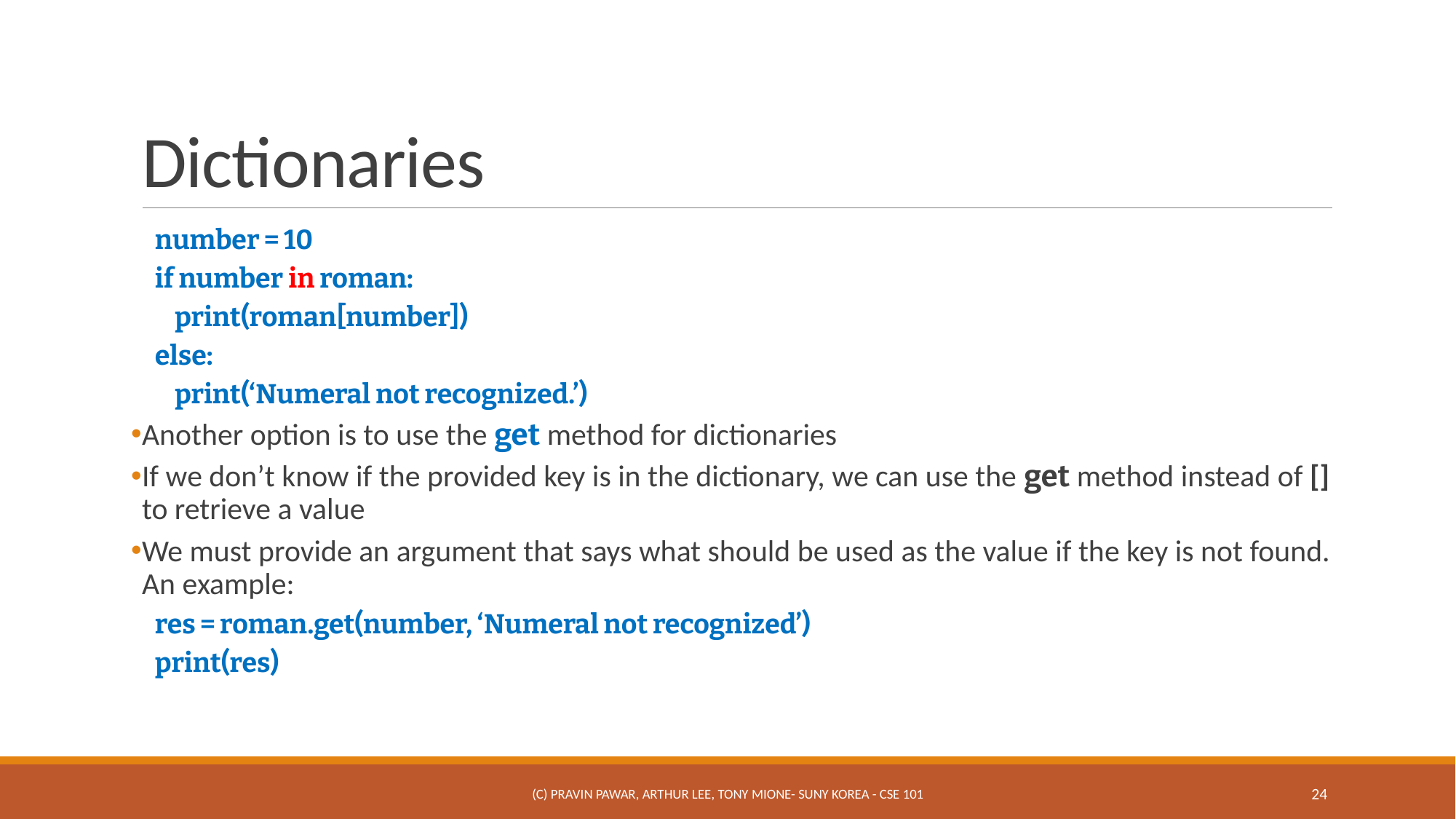

# Dictionaries
number = 10
if number in roman:
    print(roman[number])
else:
    print(‘Numeral not recognized.’)
Another option is to use the get method for dictionaries
If we don’t know if the provided key is in the dictionary, we can use the get method instead of [] to retrieve a value
We must provide an argument that says what should be used as the value if the key is not found. An example:
res = roman.get(number, ‘Numeral not recognized’)
print(res)

(c) Pravin Pawar, Arthur Lee, Tony Mione- SUNY Korea - CSE 101
24